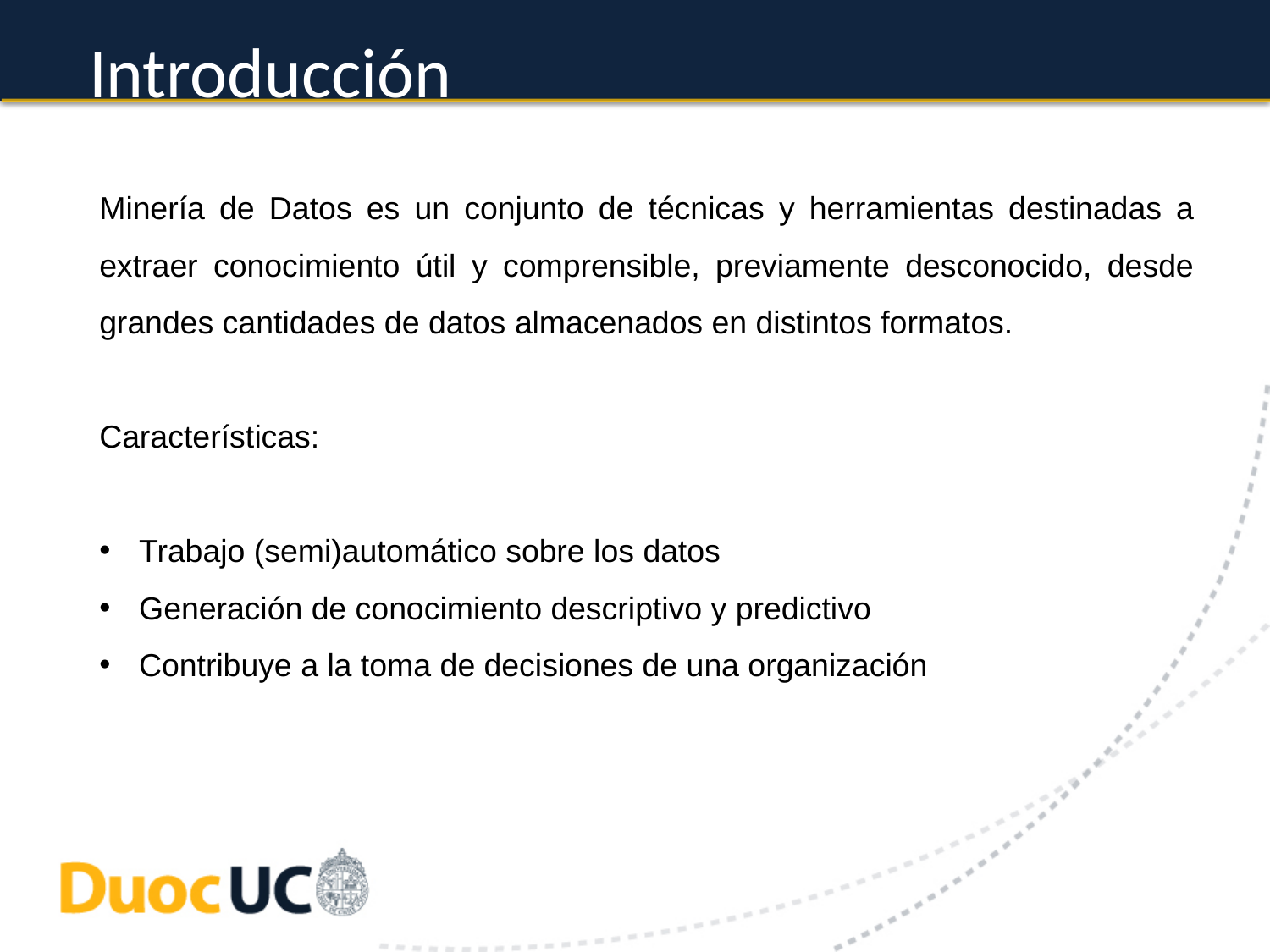

# Introducción
Minería de Datos es un conjunto de técnicas y herramientas destinadas a extraer conocimiento útil y comprensible, previamente desconocido, desde grandes cantidades de datos almacenados en distintos formatos.

Características:

Trabajo (semi)automático sobre los datos
Generación de conocimiento descriptivo y predictivo
Contribuye a la toma de decisiones de una organización